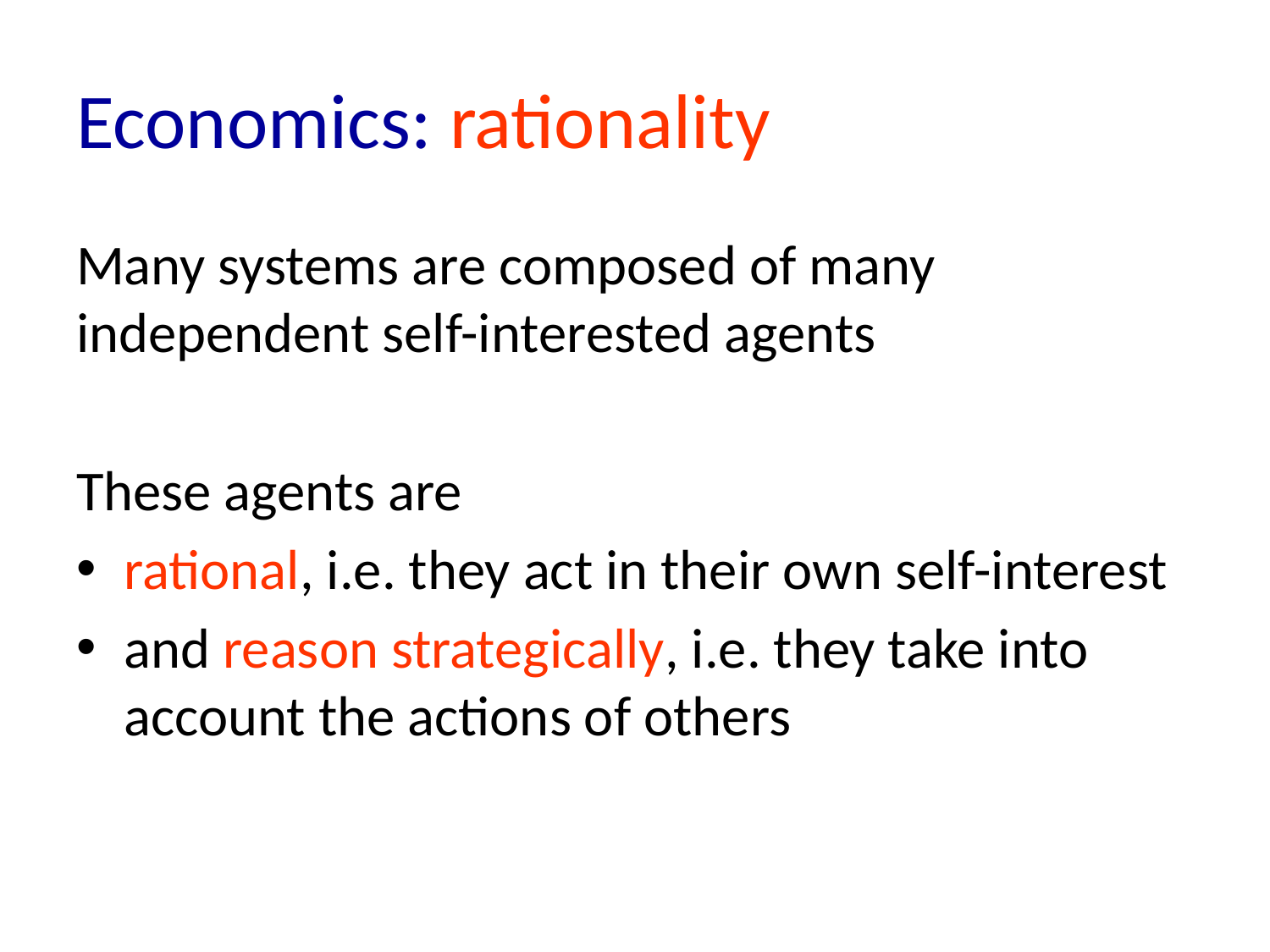

# Economics: rationality
Many systems are composed of many independent self-interested agents

These agents are
rational, i.e. they act in their own self-interest
and reason strategically, i.e. they take into account the actions of others